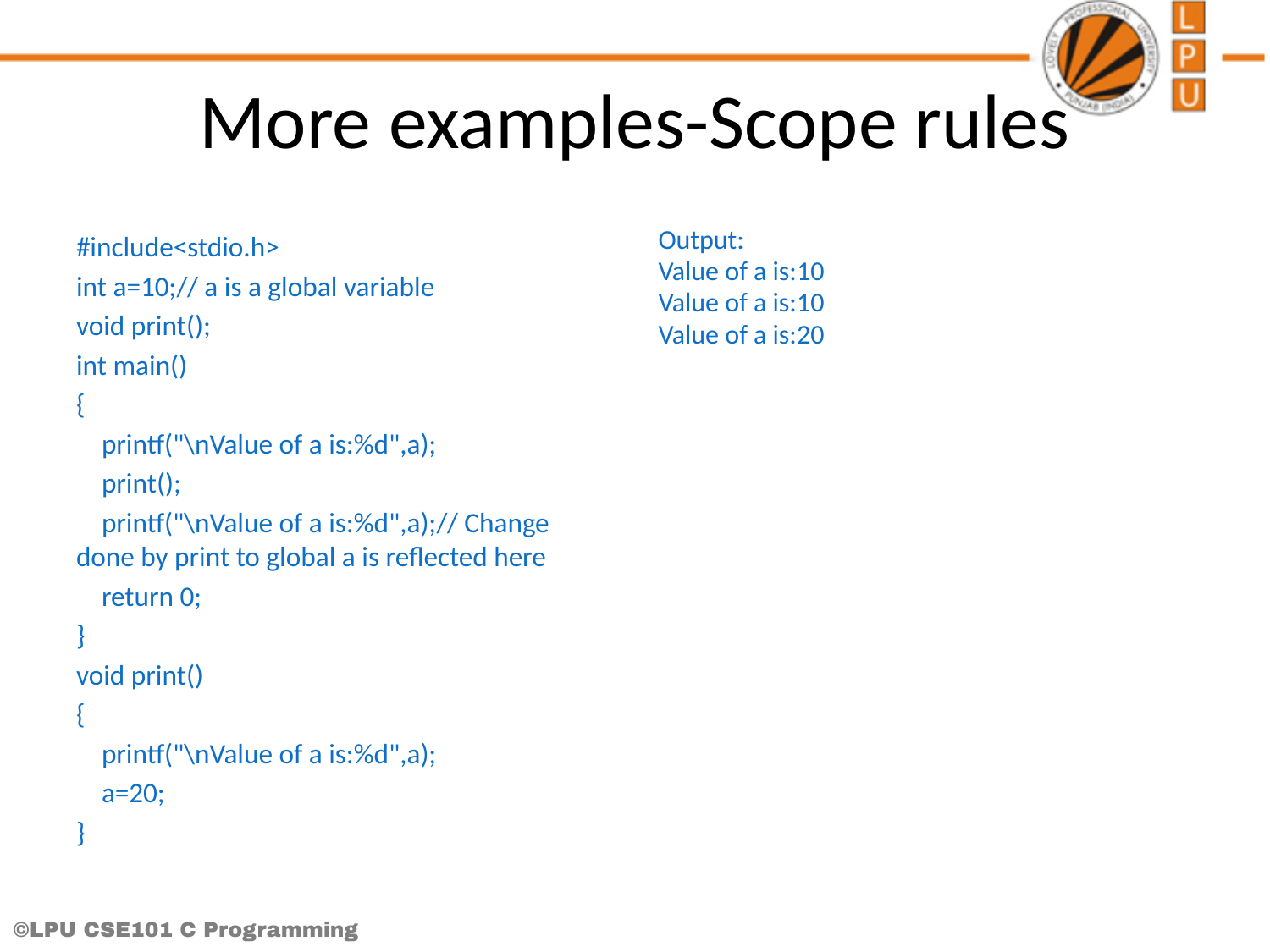

# More examples-Scope rules
#include<stdio.h>
int a=10;// a is a global variable
void print();
int main()
{
    printf("\nValue of a is:%d",a);
    print();
    printf("\nValue of a is:%d",a);// Change done by print to global a is reflected here
    return 0;
}
void print()
{
    printf("\nValue of a is:%d",a);
    a=20;
}
Output:
Value of a is:10
Value of a is:10
Value of a is:20